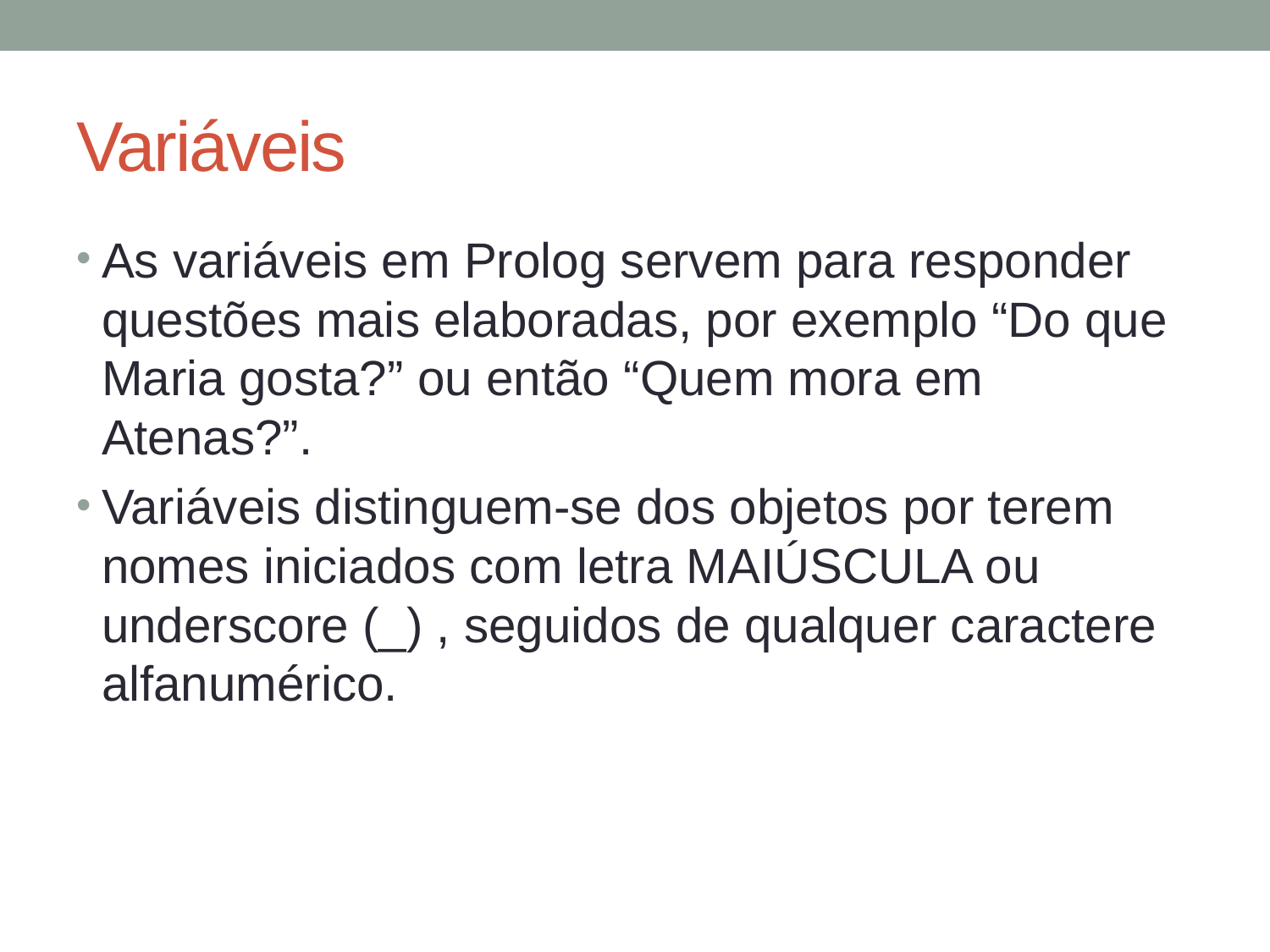

# Variáveis
As variáveis em Prolog servem para responder questões mais elaboradas, por exemplo “Do que Maria gosta?” ou então “Quem mora em Atenas?”.
Variáveis distinguem-se dos objetos por terem nomes iniciados com letra MAIÚSCULA ou  underscore (_) , seguidos de qualquer caractere alfanumérico.